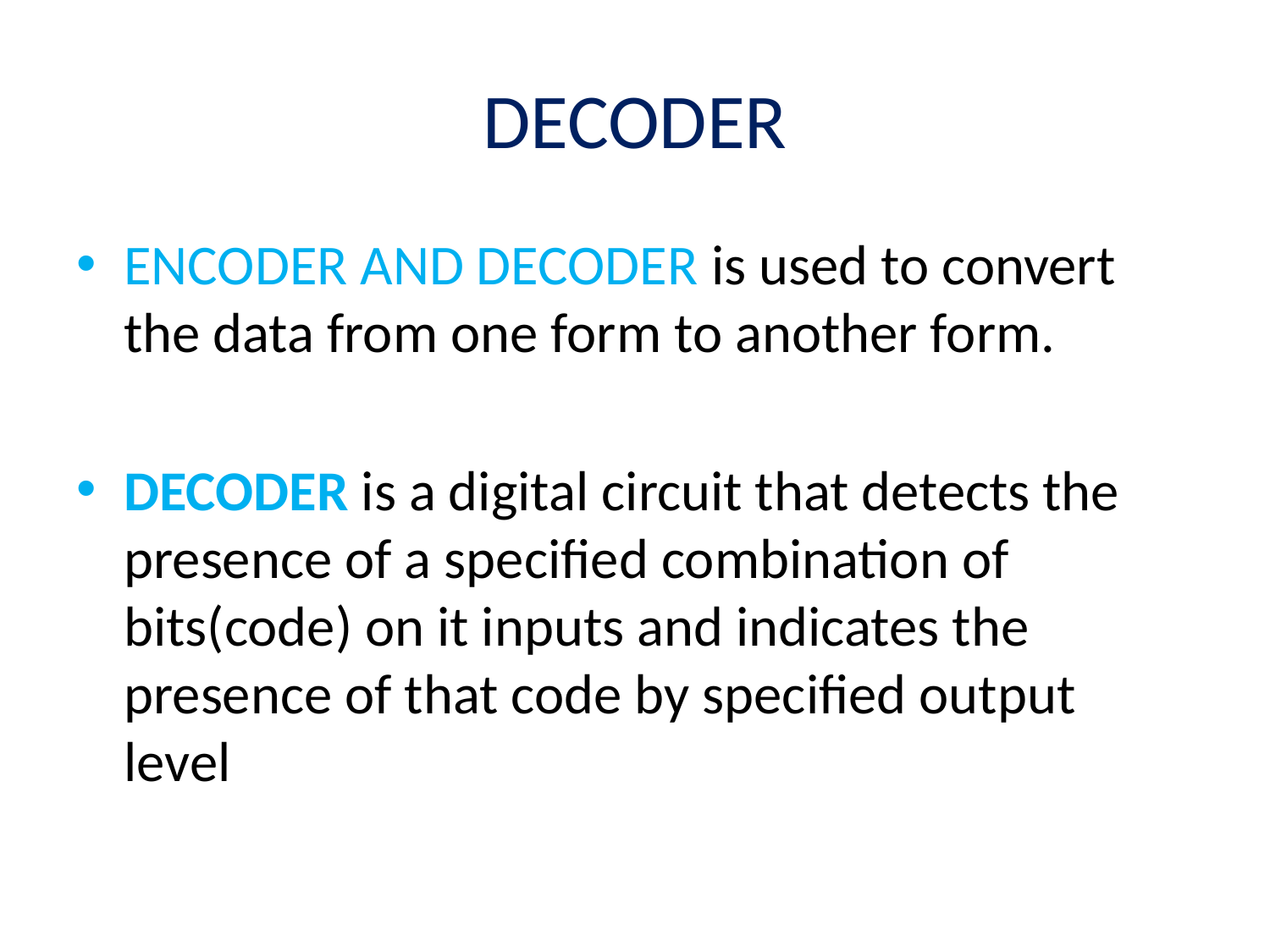

# DECODER
ENCODER AND DECODER is used to convert the data from one form to another form.

DECODER is a digital circuit that detects the presence of a specified combination of bits(code) on it inputs and indicates the presence of that code by specified output level